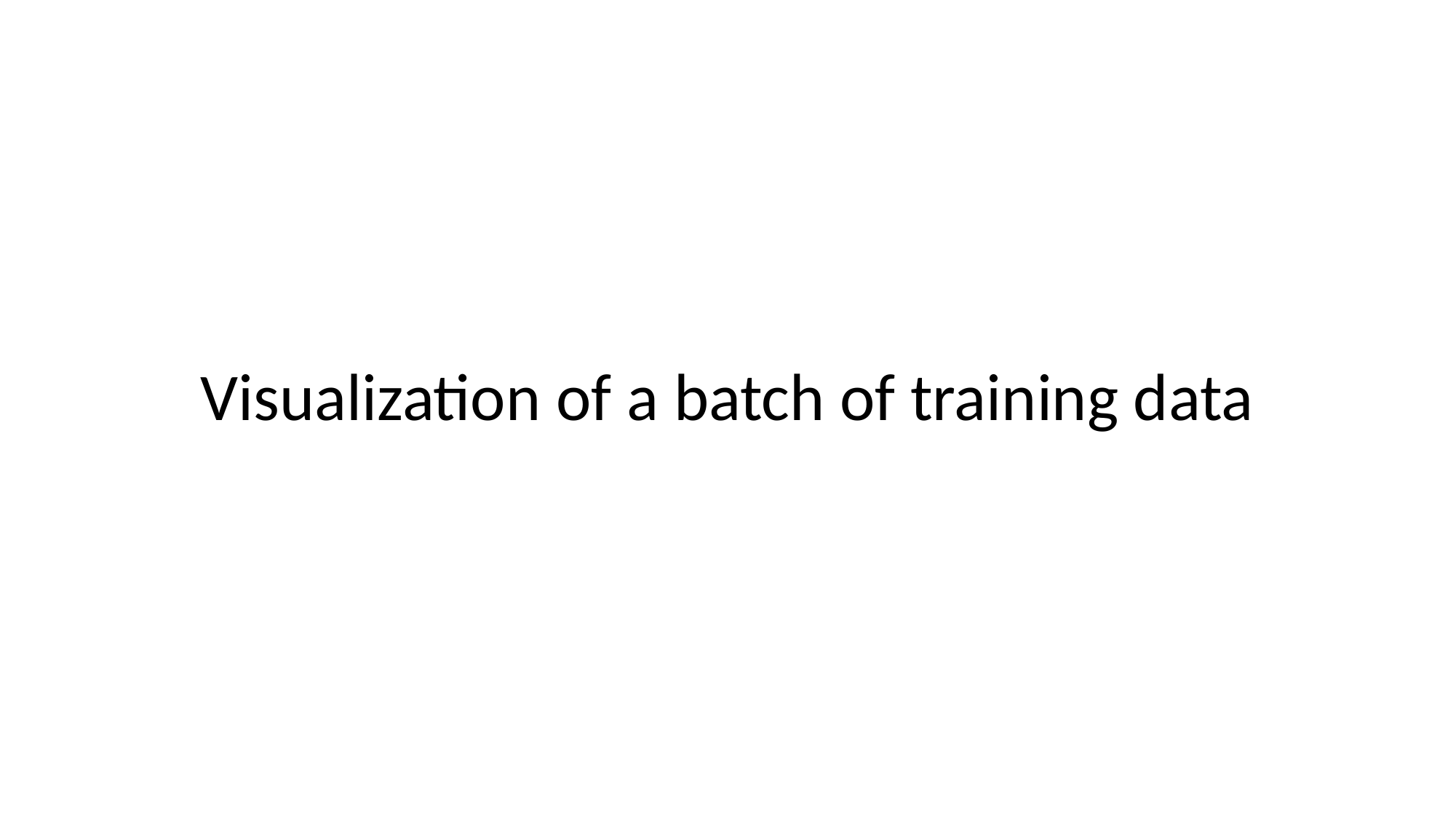

Visualization of a batch of training data